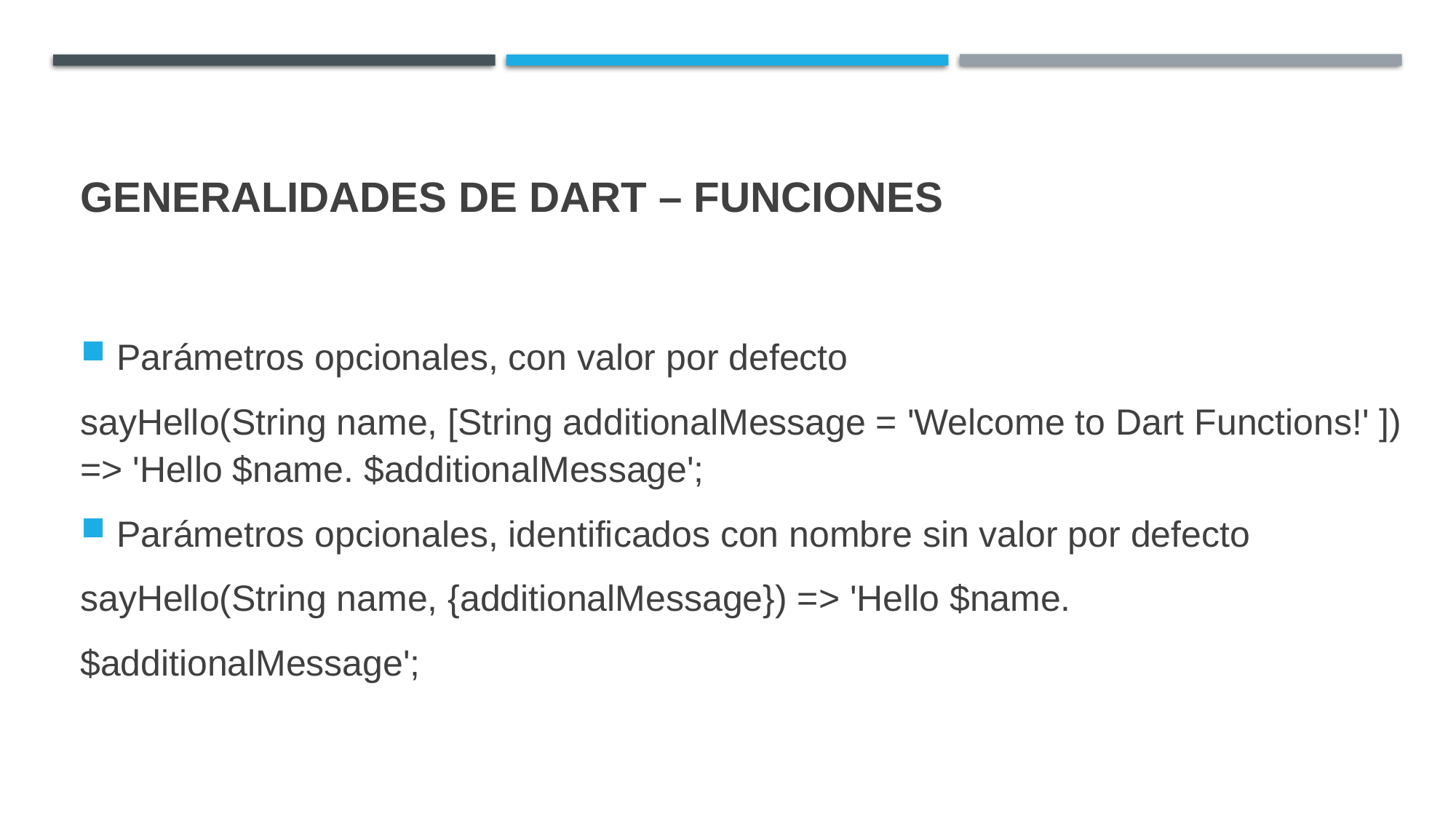

# Generalidades de Dart – Funciones
Parámetros opcionales, con valor por defecto
sayHello(String name, [String additionalMessage = 'Welcome to Dart Functions!' ]) => 'Hello $name. $additionalMessage';
Parámetros opcionales, identificados con nombre sin valor por defecto
sayHello(String name, {additionalMessage}) => 'Hello $name.
$additionalMessage';